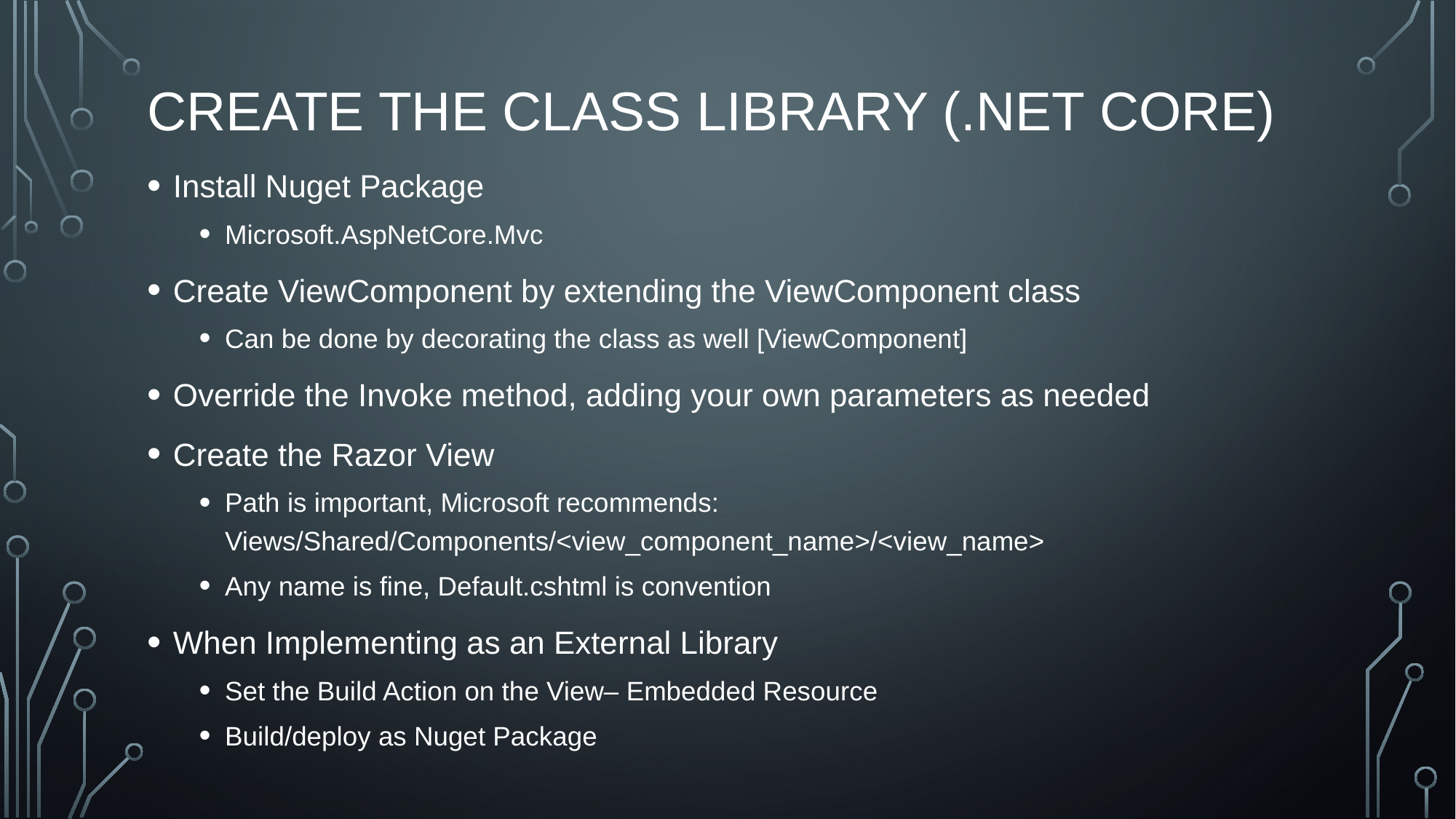

# Create the class library (.NET Core)
Install Nuget Package
Microsoft.AspNetCore.Mvc
Create ViewComponent by extending the ViewComponent class
Can be done by decorating the class as well [ViewComponent]
Override the Invoke method, adding your own parameters as needed
Create the Razor View
Path is important, Microsoft recommends: Views/Shared/Components/<view_component_name>/<view_name>
Any name is fine, Default.cshtml is convention
When Implementing as an External Library
Set the Build Action on the View– Embedded Resource
Build/deploy as Nuget Package